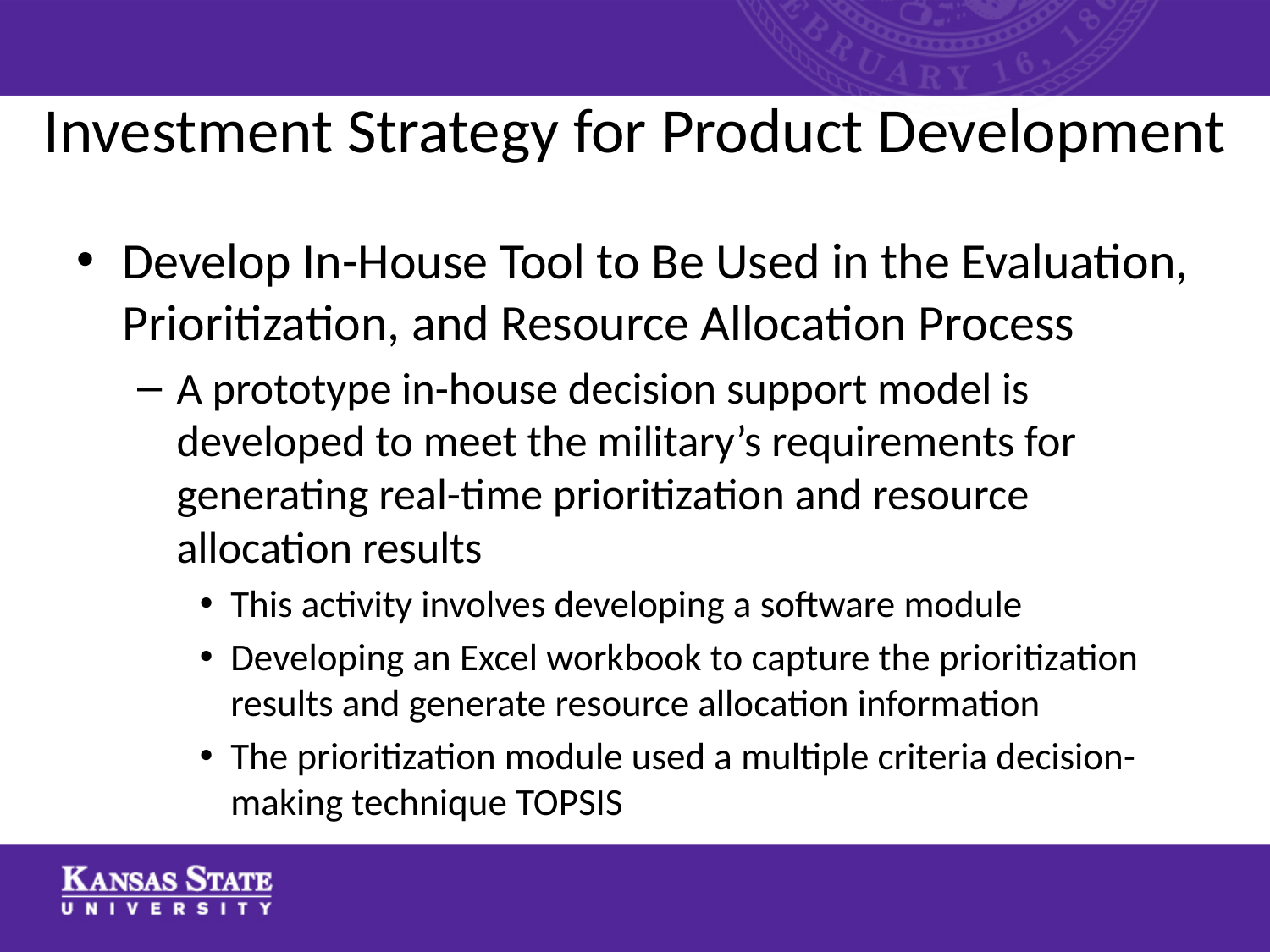

# Investment Strategy for Product Development
Develop In-House Tool to Be Used in the Evaluation, Prioritization, and Resource Allocation Process
A prototype in-house decision support model is developed to meet the military’s requirements for generating real-time prioritization and resource allocation results
This activity involves developing a software module
Developing an Excel workbook to capture the prioritization results and generate resource allocation information
The prioritization module used a multiple criteria decision-making technique TOPSIS